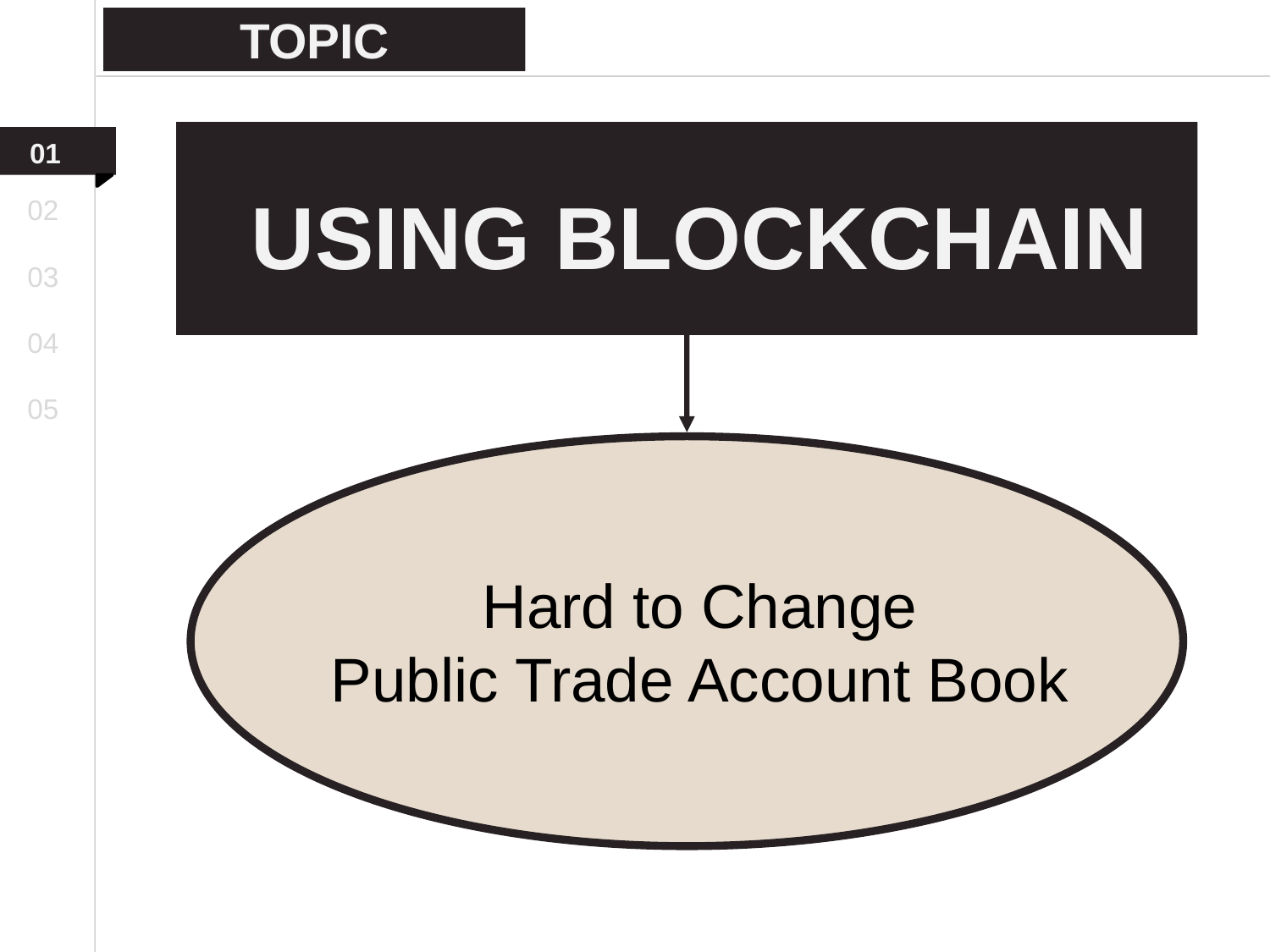

TOPIC

USING BLOCKCHAIN

01
02
03
04
05

Hard to Change
Public Trade Account Book